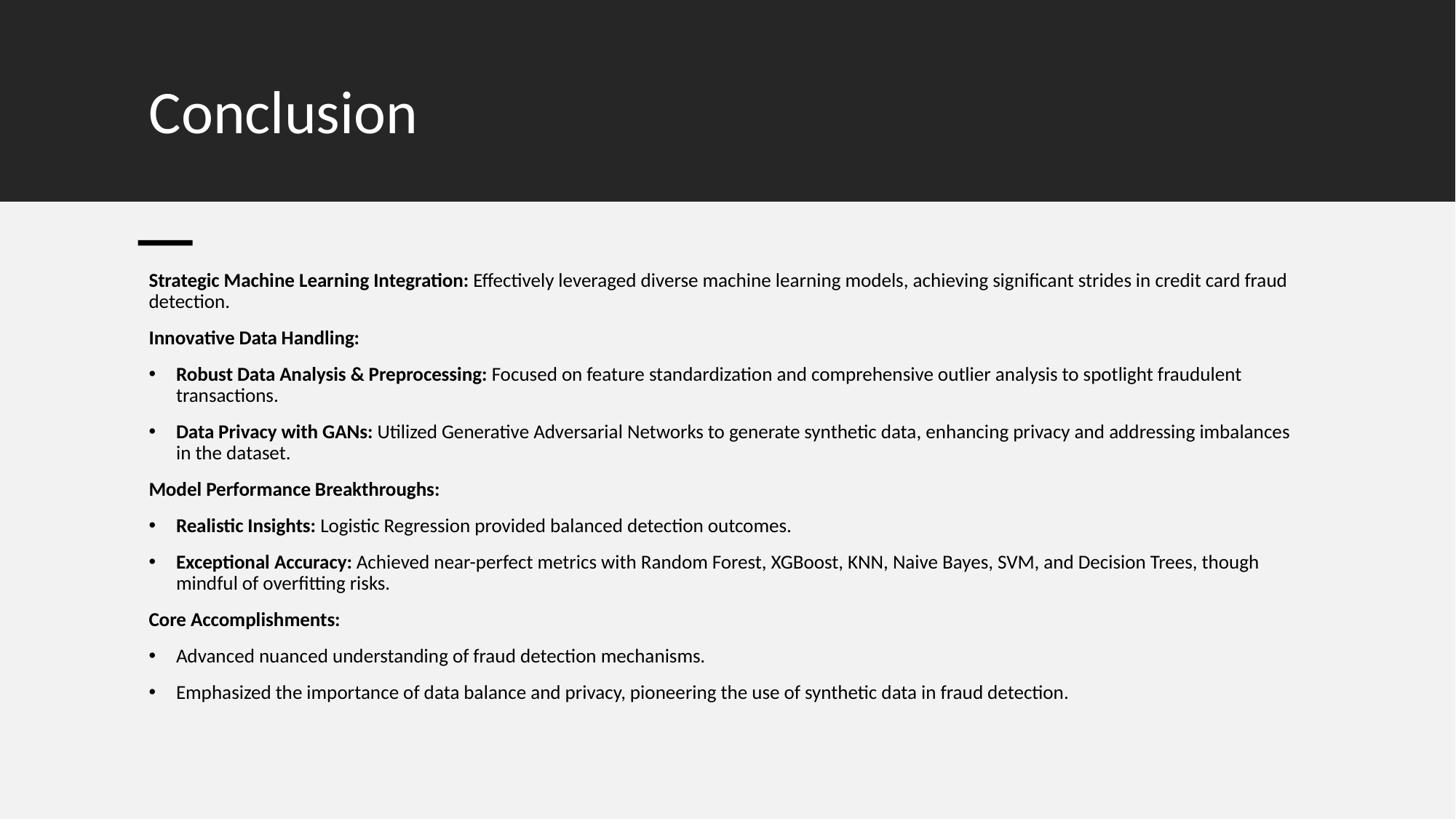

# Conclusion

Strategic Machine Learning Integration: Effectively leveraged diverse machine learning models, achieving significant strides in credit card fraud detection.
Innovative Data Handling:
Robust Data Analysis & Preprocessing: Focused on feature standardization and comprehensive outlier analysis to spotlight fraudulent transactions.
Data Privacy with GANs: Utilized Generative Adversarial Networks to generate synthetic data, enhancing privacy and addressing imbalances in the dataset.
Model Performance Breakthroughs:
Realistic Insights: Logistic Regression provided balanced detection outcomes.
Exceptional Accuracy: Achieved near-perfect metrics with Random Forest, XGBoost, KNN, Naive Bayes, SVM, and Decision Trees, though mindful of overfitting risks.
Core Accomplishments:
Advanced nuanced understanding of fraud detection mechanisms.
Emphasized the importance of data balance and privacy, pioneering the use of synthetic data in fraud detection.